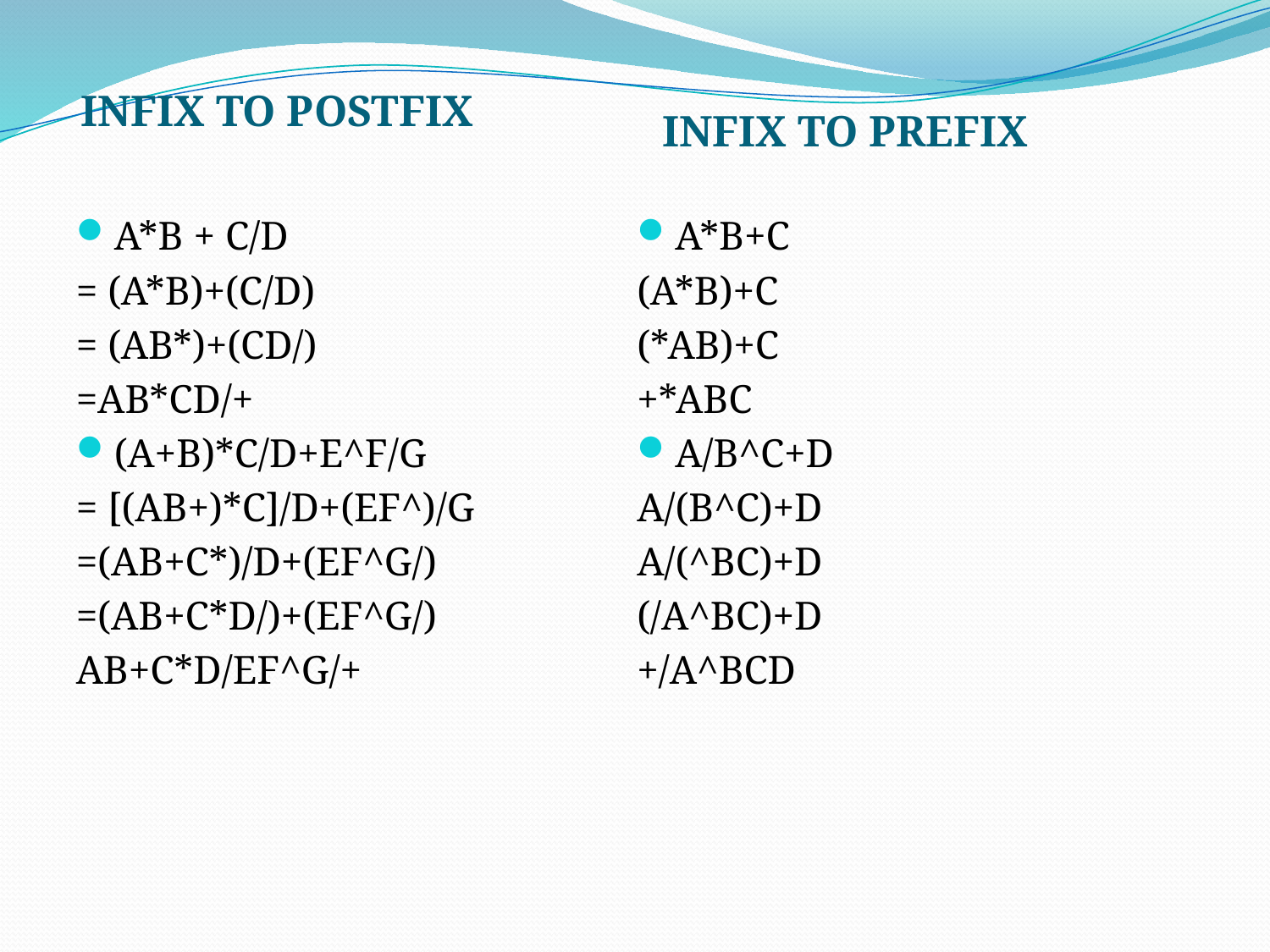

INFIX TO POSTFIX
INFIX TO PREFIX
A*B + C/D
= (A*B)+(C/D)
= (AB*)+(CD/)
=AB*CD/+
(A+B)*C/D+E^F/G
= [(AB+)*C]/D+(EF^)/G
=(AB+C*)/D+(EF^G/)
=(AB+C*D/)+(EF^G/)
AB+C*D/EF^G/+

A*B+C
(A*B)+C
(*AB)+C
+*ABC
A/B^C+D
A/(B^C)+D
A/(^BC)+D
(/A^BC)+D
+/A^BCD